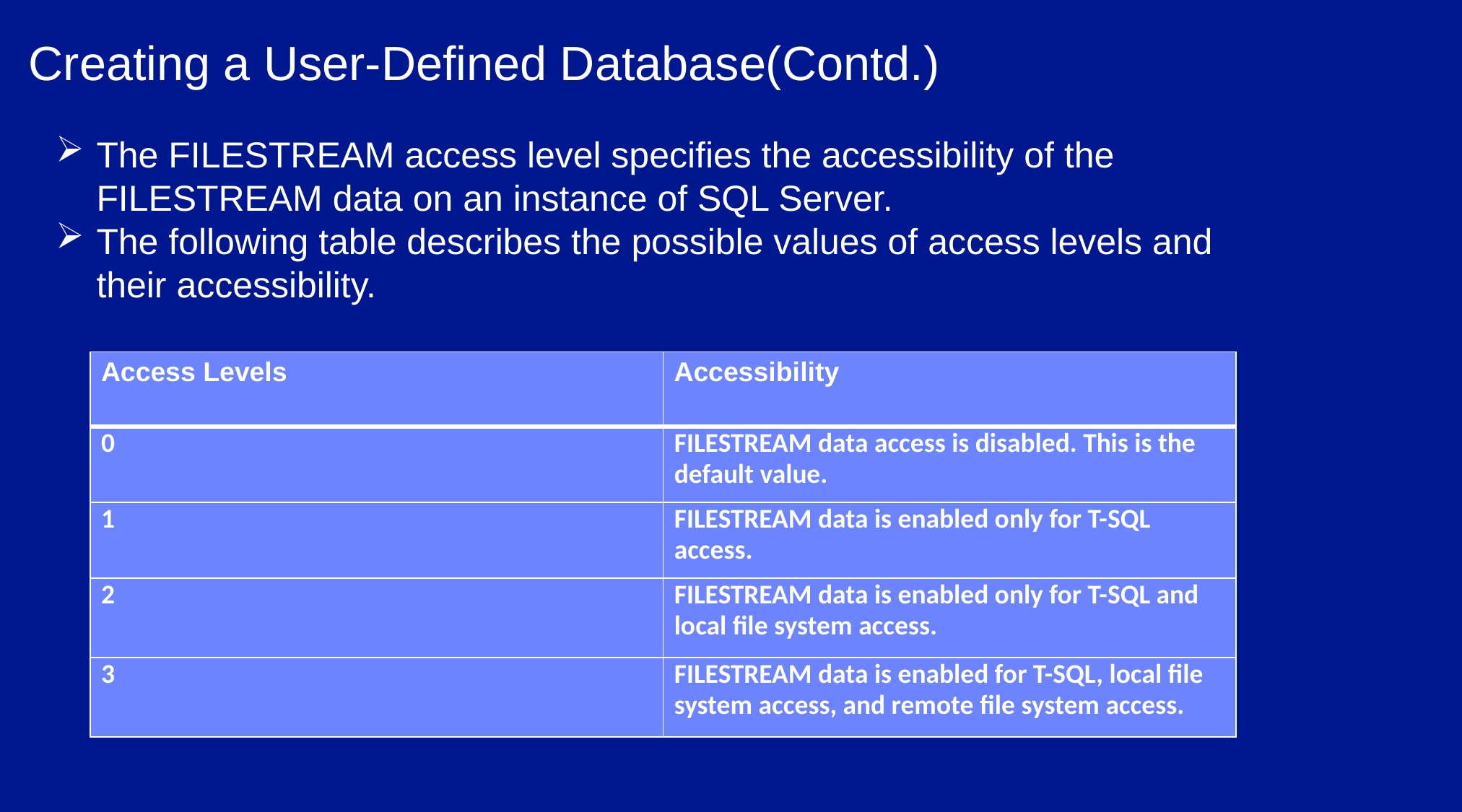

Creating a User-Defined Database(Contd.)
The FILESTREAM access level specifies the accessibility of the FILESTREAM data on an instance of SQL Server.
The following table describes the possible values of access levels and their accessibility.
| Access Levels | Accessibility |
| --- | --- |
| 0 | FILESTREAM data access is disabled. This is the default value. |
| 1 | FILESTREAM data is enabled only for T-SQL access. |
| 2 | FILESTREAM data is enabled only for T-SQL and local file system access. |
| 3 | FILESTREAM data is enabled for T-SQL, local file system access, and remote file system access. |